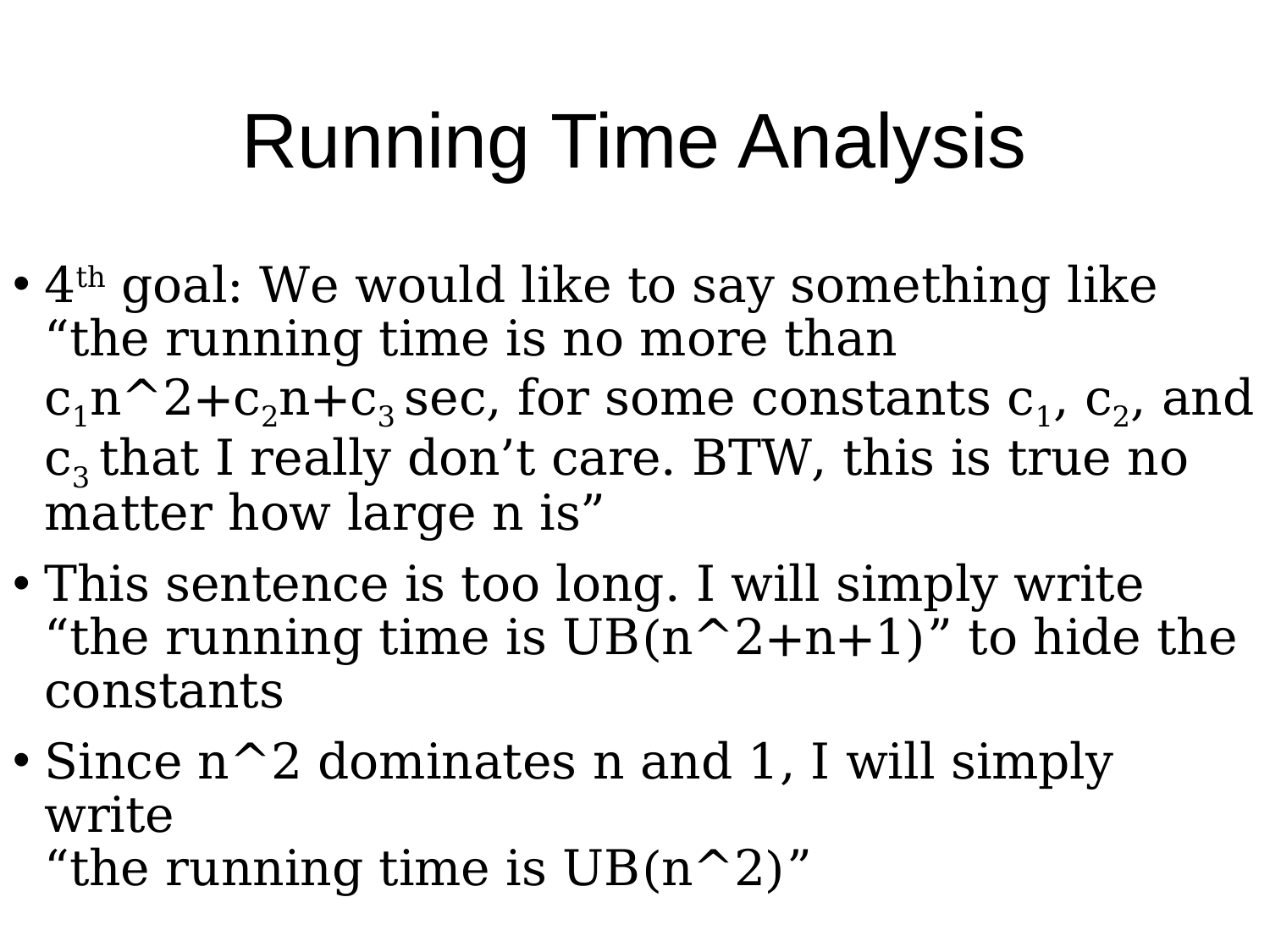

# Running Time Analysis
4th goal: We would like to say something like
“the running time is no more than c1n^2+c2n+c3 sec, for some constants c1, c2, and c3 that I really don’t care. BTW, this is true no matter how large n is”
This sentence is too long. I will simply write
“the running time is UB(n^2+n+1)” to hide the constants
Since n^2 dominates n and 1, I will simply write
“the running time is UB(n^2)”